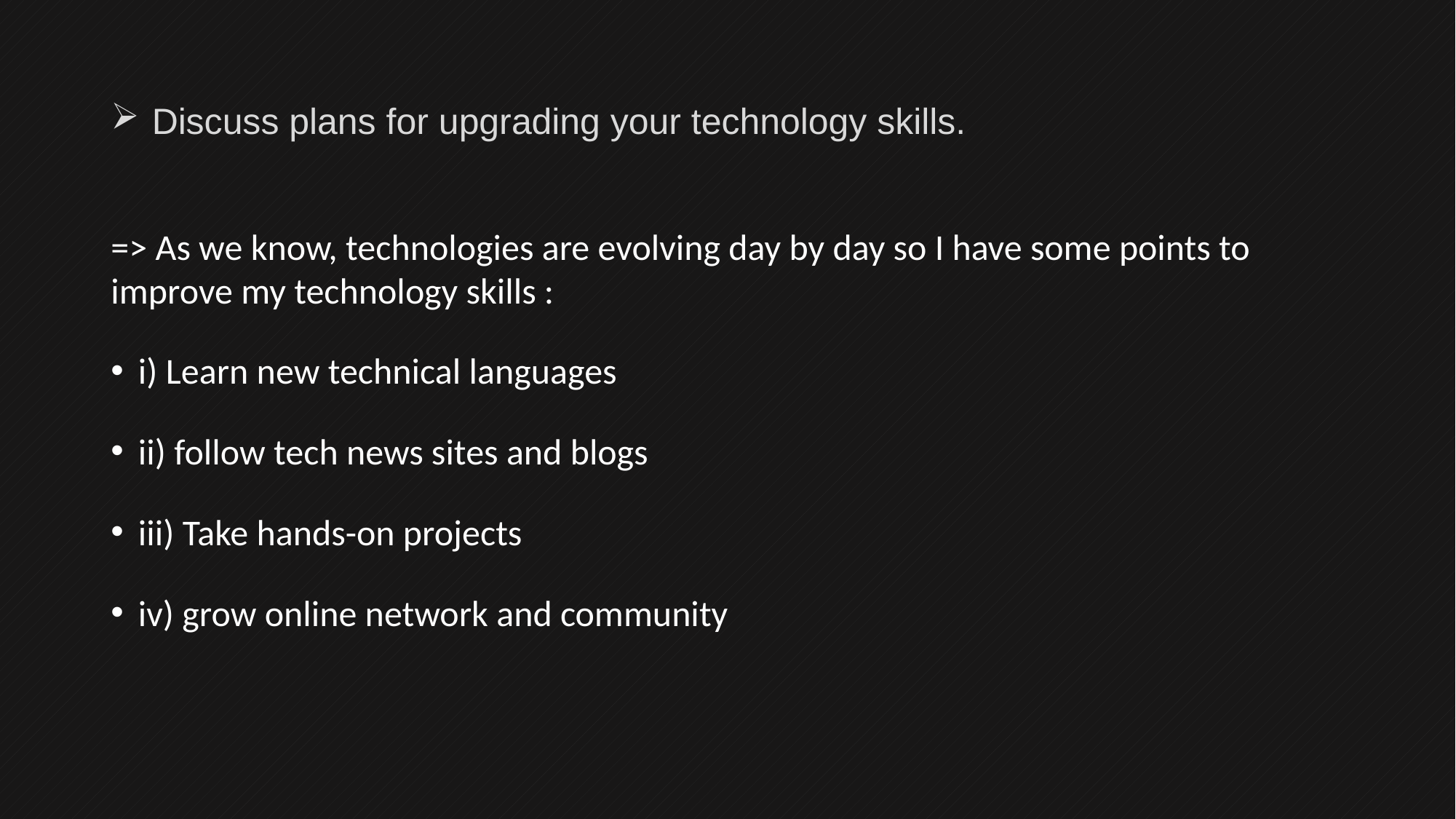

# Discuss plans for upgrading your technology skills.
=> As we know, technologies are evolving day by day so I have some points to improve my technology skills :
i) Learn new technical languages
ii) follow tech news sites and blogs
iii) Take hands-on projects
iv) grow online network and community